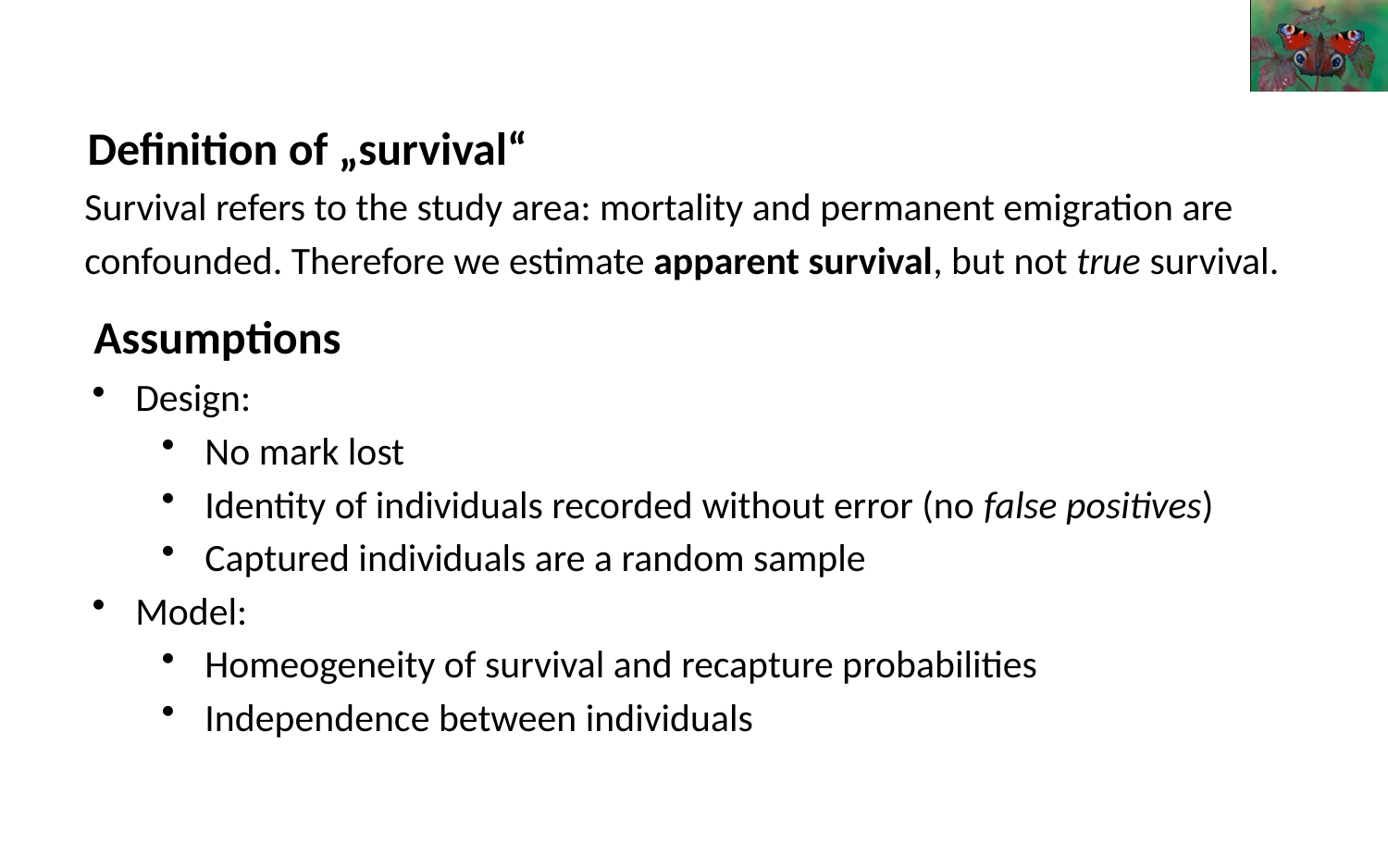

Definition of „survival“
Survival refers to the study area: mortality and permanent emigration are confounded. Therefore we estimate apparent survival, but not true survival.

Assumptions
Design:
No mark lost
Identity of individuals recorded without error (no false positives)
Captured individuals are a random sample
Model:
Homeogeneity of survival and recapture probabilities
Independence between individuals